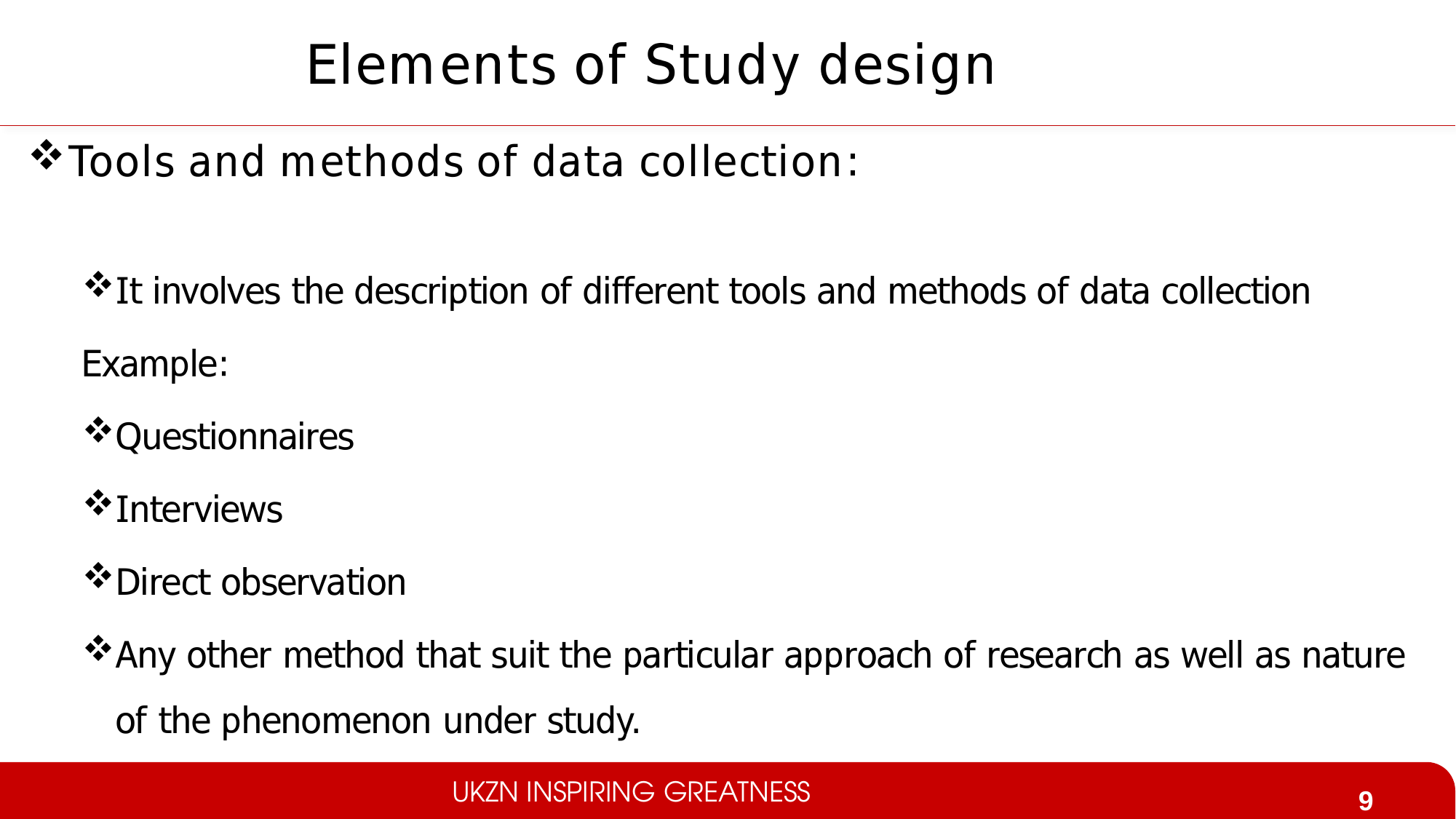

# Elements of Study design
Tools and methods of data collection:

It involves the description of different tools and methods of data collection
Example:
Questionnaires
Interviews
Direct observation
Any other method that suit the particular approach of research as well as nature of the phenomenon under study.

9